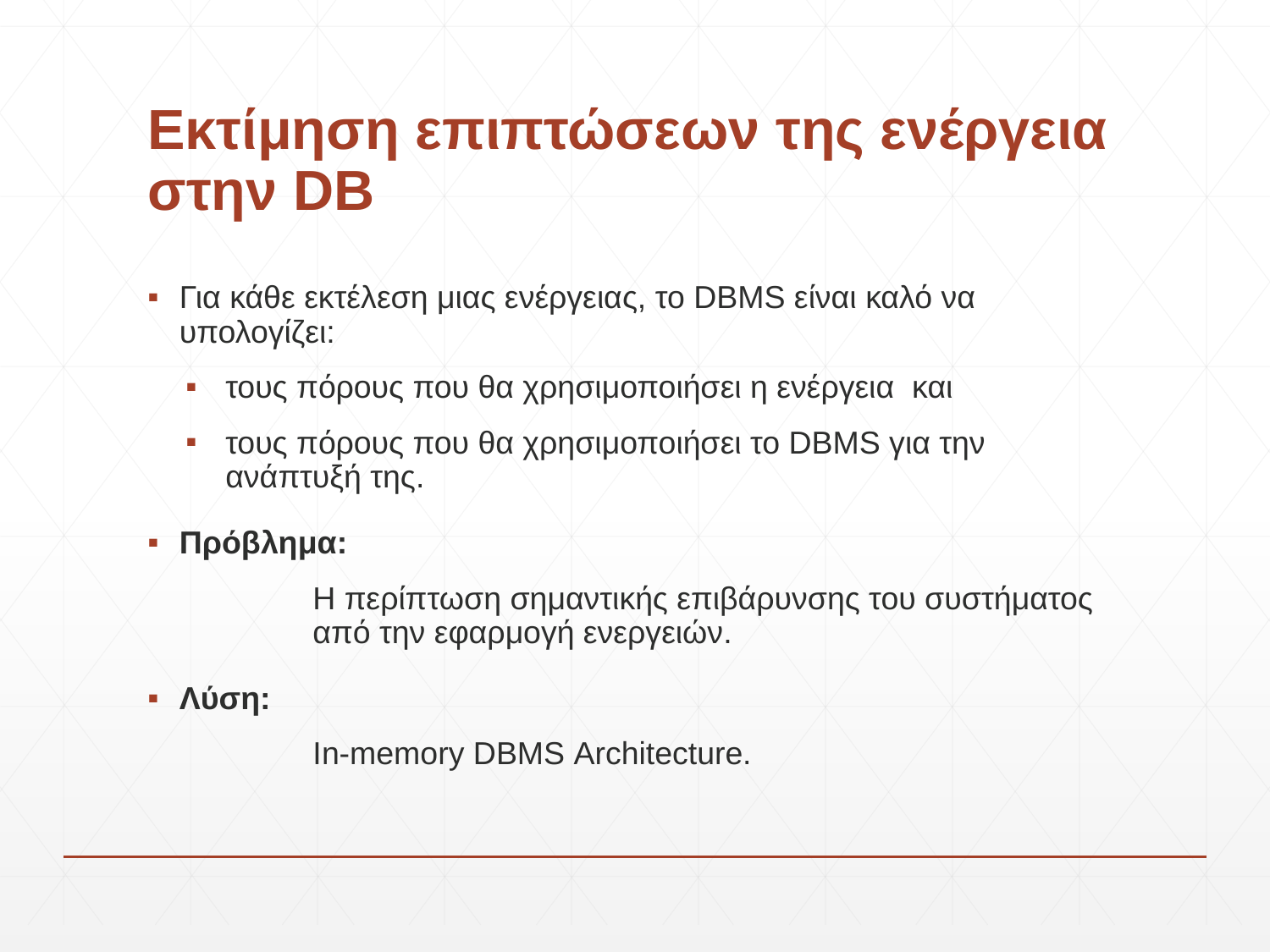

# Εκτίμηση επιπτώσεων της ενέργεια στην DB
Για κάθε εκτέλεση μιας ενέργειας, το DBMS είναι καλό να υπολογίζει:
τους πόρους που θα χρησιμοποιήσει η ενέργεια  και
τους πόρους που θα χρησιμοποιήσει το DBMS για την ανάπτυξή της.
Πρόβλημα:
	Η περίπτωση σημαντικής επιβάρυνσης του συστήματος 	από την εφαρμογή ενεργειών.
Λύση:
	In-memory DBMS Architecture.